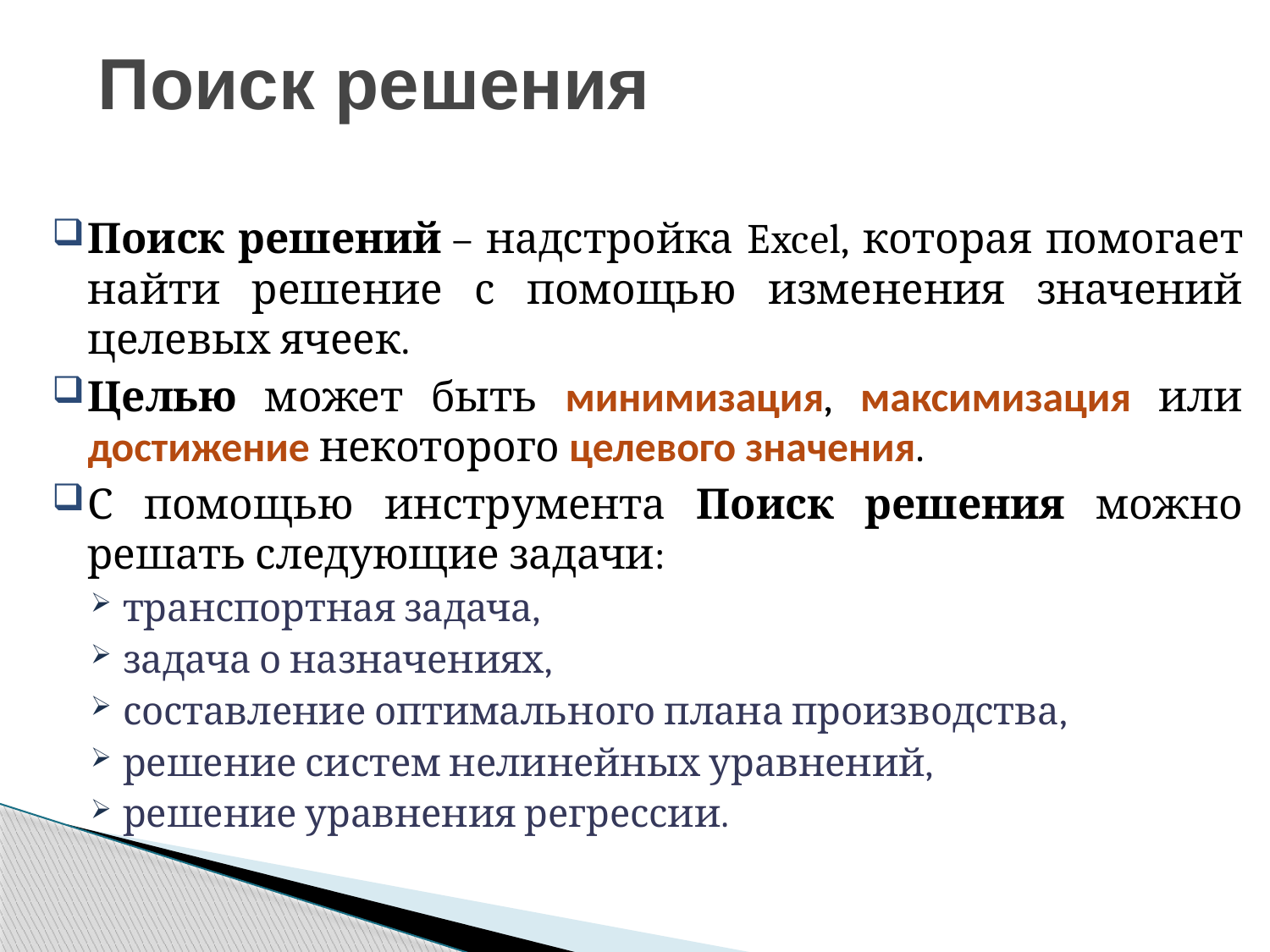

# Поиск решения
Поиск решений – надстройка Excel, которая помогает найти решение с помощью изменения значений целевых ячеек.
Целью может быть минимизация, максимизация или достижение некоторого целевого значения.
С помощью инструмента Поиск решения можно решать следующие задачи:
транспортная задача,
задача о назначениях,
составление оптимального плана производства,
решение систем нелинейных уравнений,
решение уравнения регрессии.